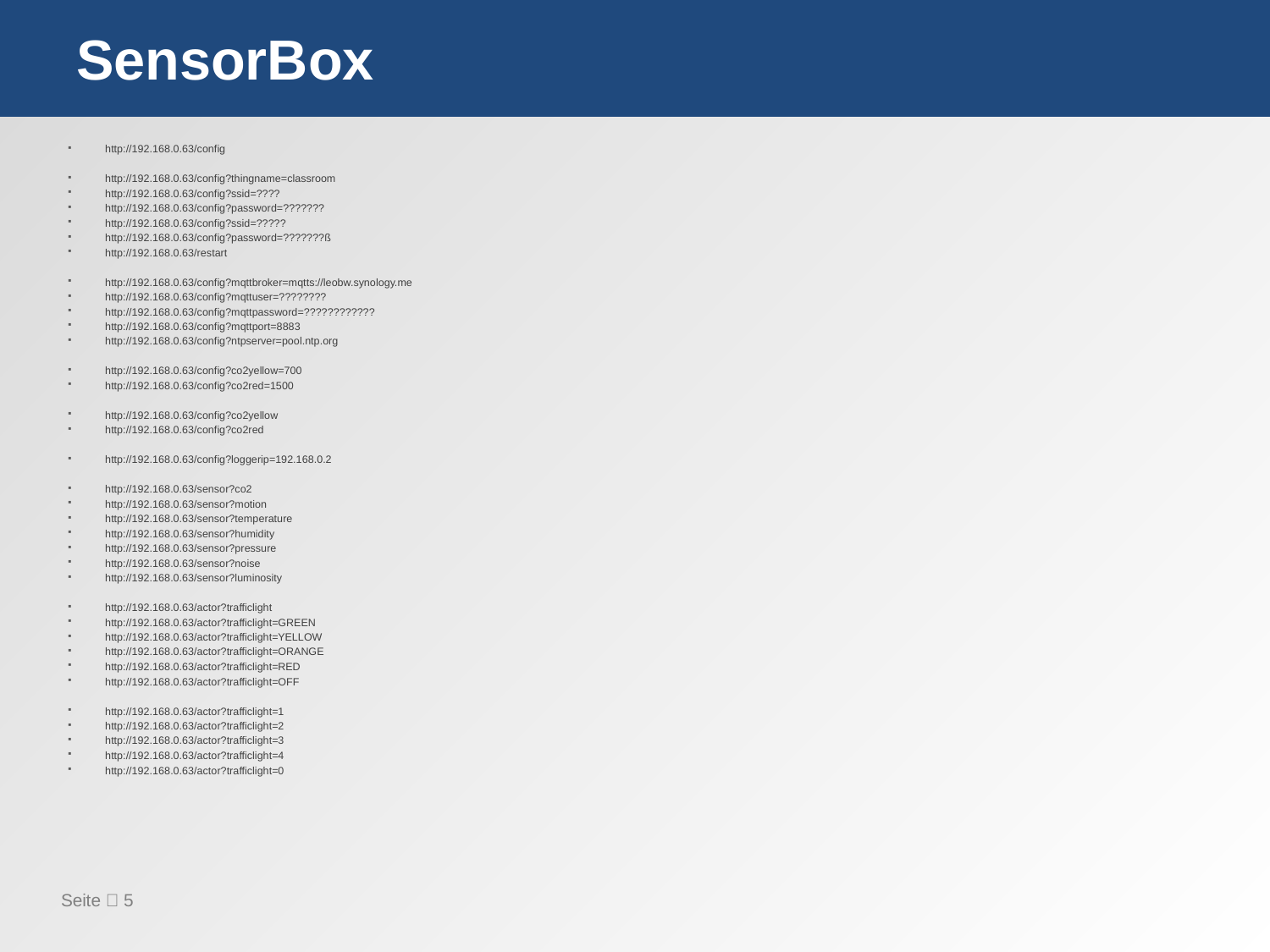

# SensorBox
http://192.168.0.63/config

http://192.168.0.63/config?thingname=classroom
http://192.168.0.63/config?ssid=????
http://192.168.0.63/config?password=???????
http://192.168.0.63/config?ssid=?????
http://192.168.0.63/config?password=???????ß
http://192.168.0.63/restart

http://192.168.0.63/config?mqttbroker=mqtts://leobw.synology.me
http://192.168.0.63/config?mqttuser=????????
http://192.168.0.63/config?mqttpassword=????????????
http://192.168.0.63/config?mqttport=8883
http://192.168.0.63/config?ntpserver=pool.ntp.org

http://192.168.0.63/config?co2yellow=700
http://192.168.0.63/config?co2red=1500

http://192.168.0.63/config?co2yellow
http://192.168.0.63/config?co2red

http://192.168.0.63/config?loggerip=192.168.0.2

http://192.168.0.63/sensor?co2
http://192.168.0.63/sensor?motion
http://192.168.0.63/sensor?temperature
http://192.168.0.63/sensor?humidity
http://192.168.0.63/sensor?pressure
http://192.168.0.63/sensor?noise
http://192.168.0.63/sensor?luminosity

http://192.168.0.63/actor?trafficlight
http://192.168.0.63/actor?trafficlight=GREEN
http://192.168.0.63/actor?trafficlight=YELLOW
http://192.168.0.63/actor?trafficlight=ORANGE
http://192.168.0.63/actor?trafficlight=RED
http://192.168.0.63/actor?trafficlight=OFF

http://192.168.0.63/actor?trafficlight=1
http://192.168.0.63/actor?trafficlight=2
http://192.168.0.63/actor?trafficlight=3
http://192.168.0.63/actor?trafficlight=4
http://192.168.0.63/actor?trafficlight=0